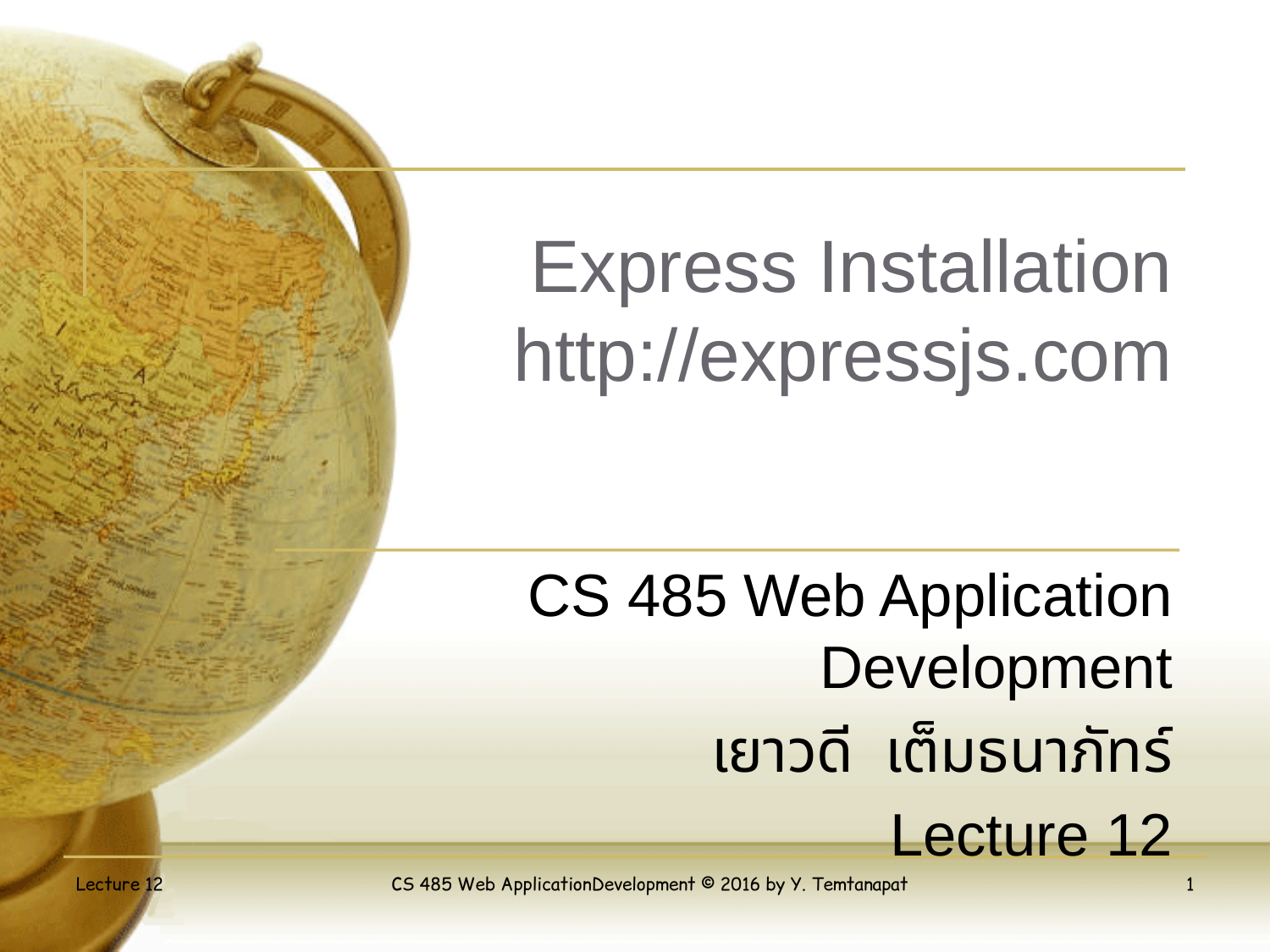

# Express Installation http://expressjs.com
CS 485 Web Application Development
เยาวดี  เต็มธนาภัทร์
Lecture 12
Lecture 12
CS 485 Web ApplicationDevelopment © 2016 by Y. Temtanapat
1